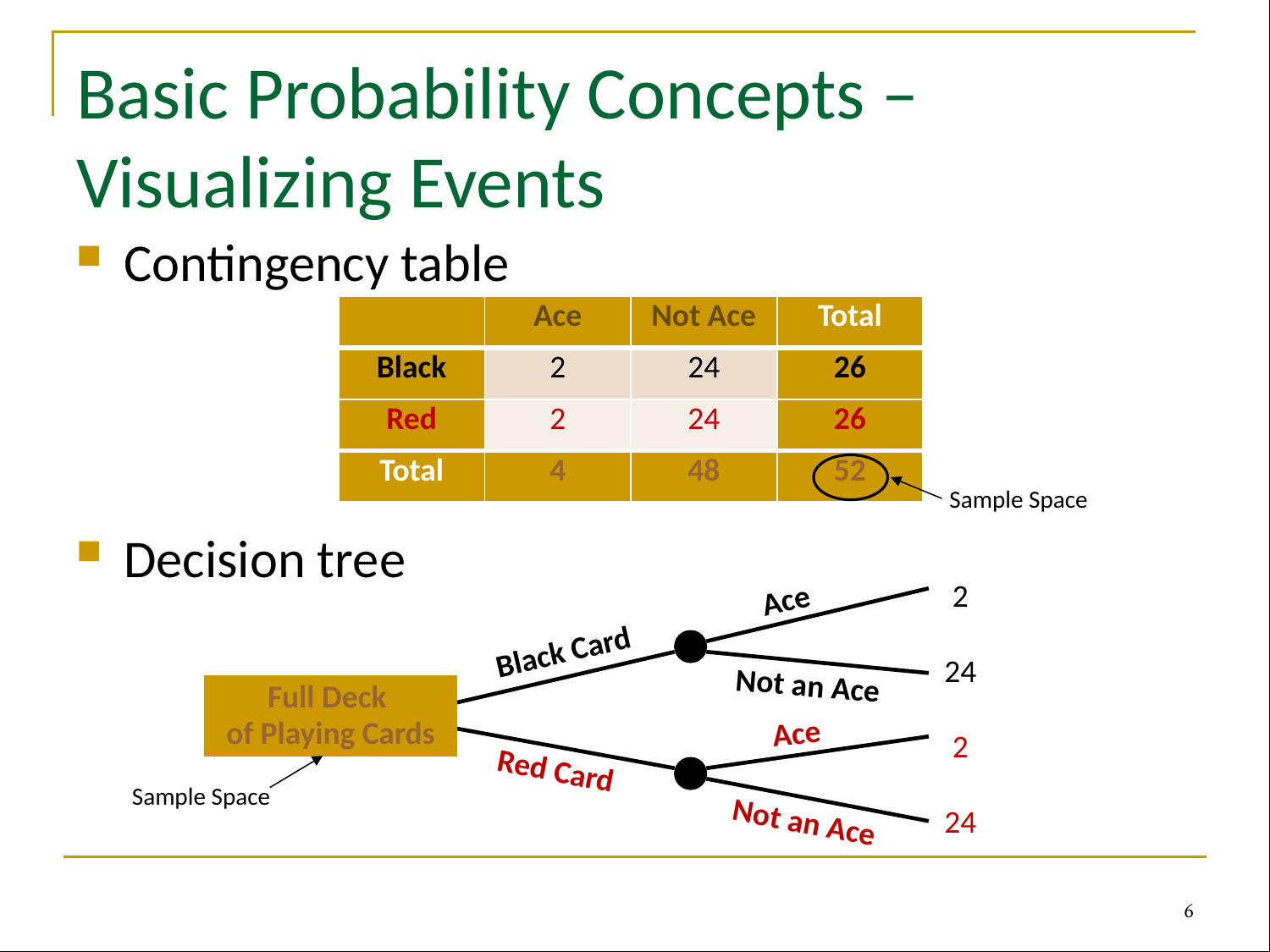

# Basic Probability Concepts – Visualizing Events
Contingency table

Decision tree

|  | Ace | Not Ace | Total |
| --- | --- | --- | --- |
| Black | 2 | 24 | 26 |
| Red | 2 | 24 | 26 |
| Total | 4 | 48 | 52 |

Sample Space
2
24
2
24
Ace

Black Card

Not an Ace
Full Deck
of Playing Cards
Ace

Red Card

Sample Space

Not an Ace
6